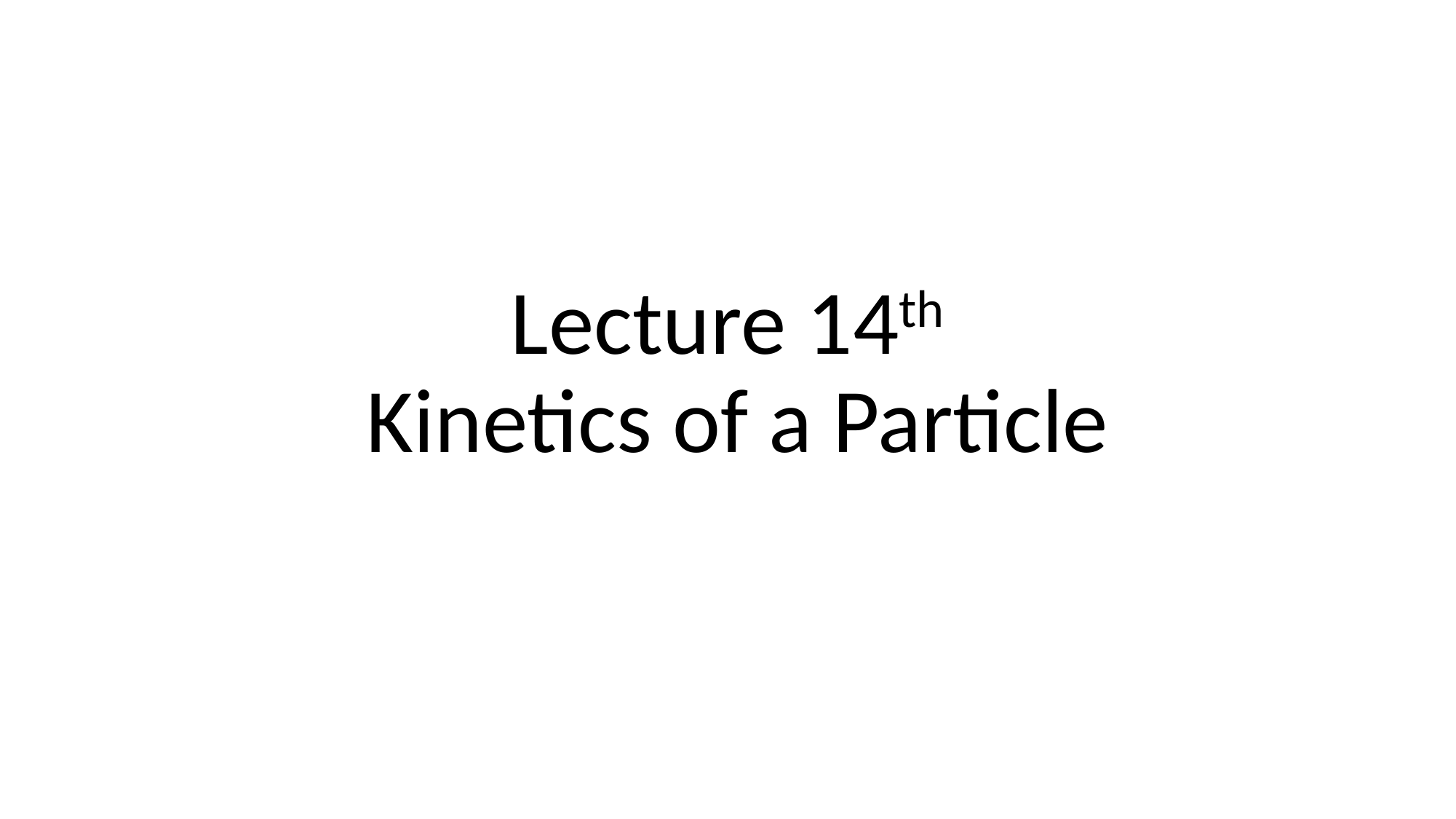

# Lecture 14th Kinetics of a Particle